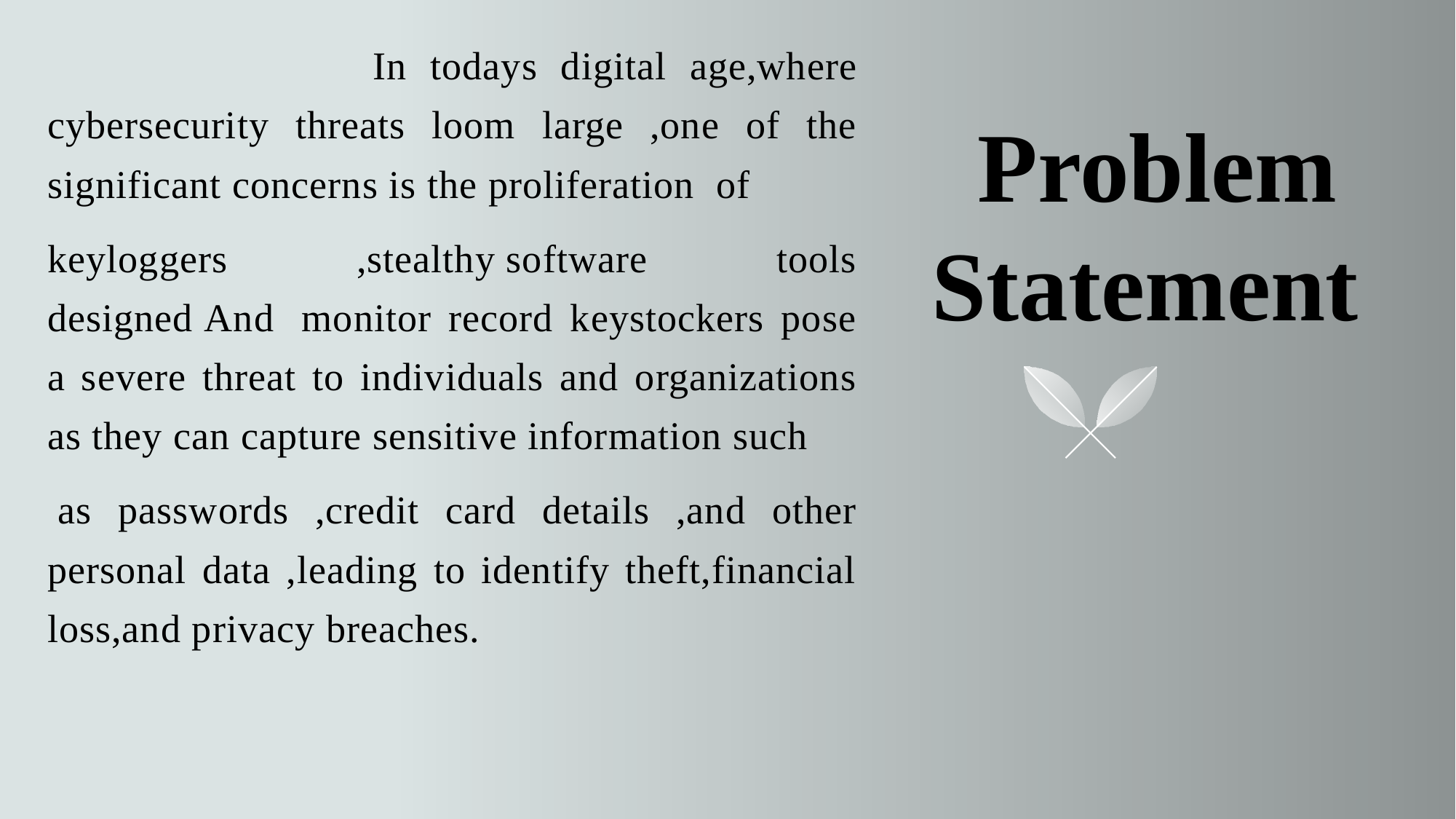

In todays digital age,where cybersecurity threats loom large ,one of the significant concerns is the proliferation  of
keyloggers ,stealthy software tools designed And  monitor record keystockers pose a severe threat to individuals and organizations as they can capture sensitive information such
 as passwords ,credit card details ,and other personal data ,leading to identify theft,financial loss,and privacy breaches.
# Problem Statement